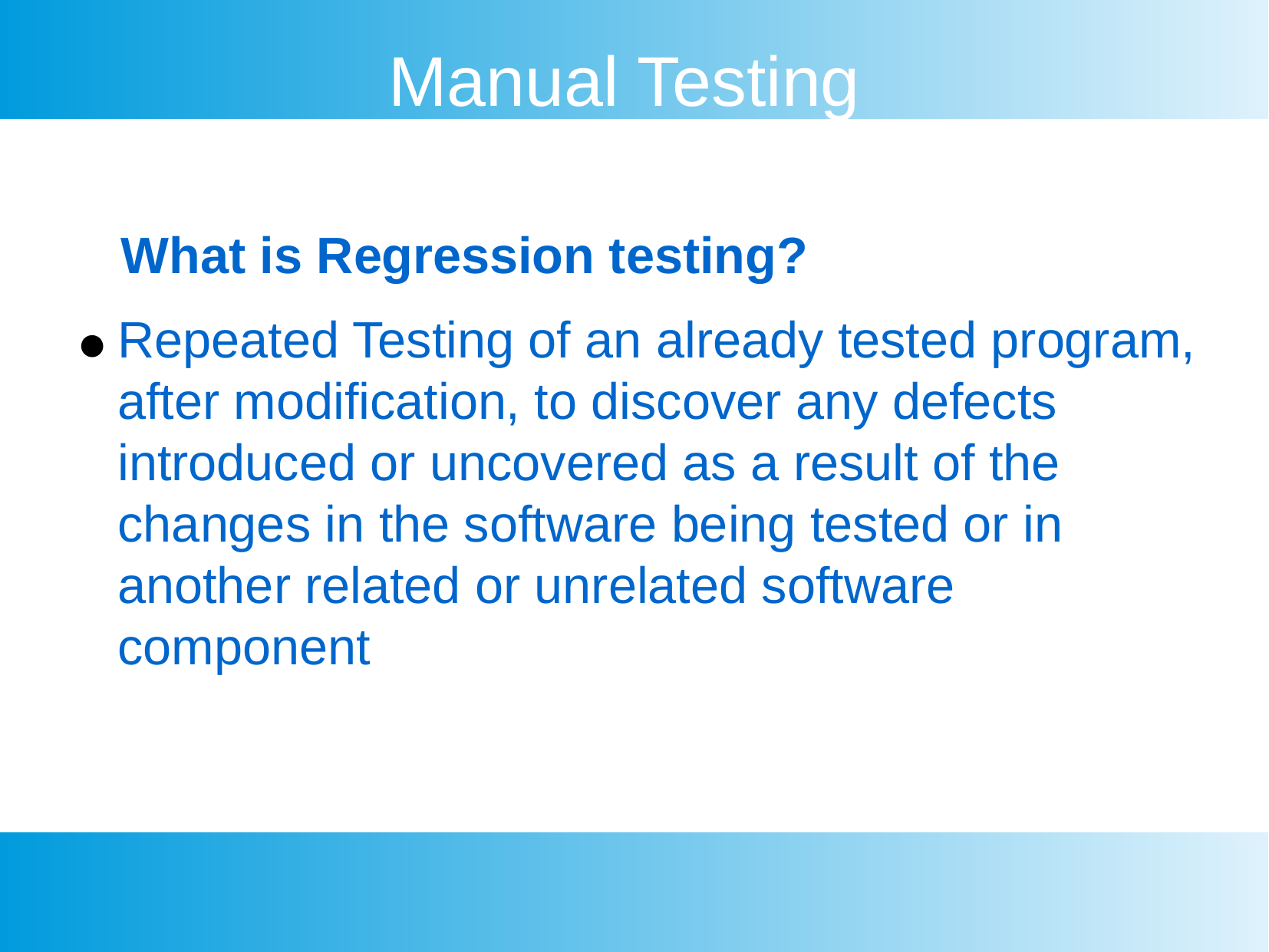

Manual Testing
What is Regression testing?
Repeated Testing of an already tested program, after modification, to discover any defects introduced or uncovered as a result of the changes in the software being tested or in another related or unrelated software component